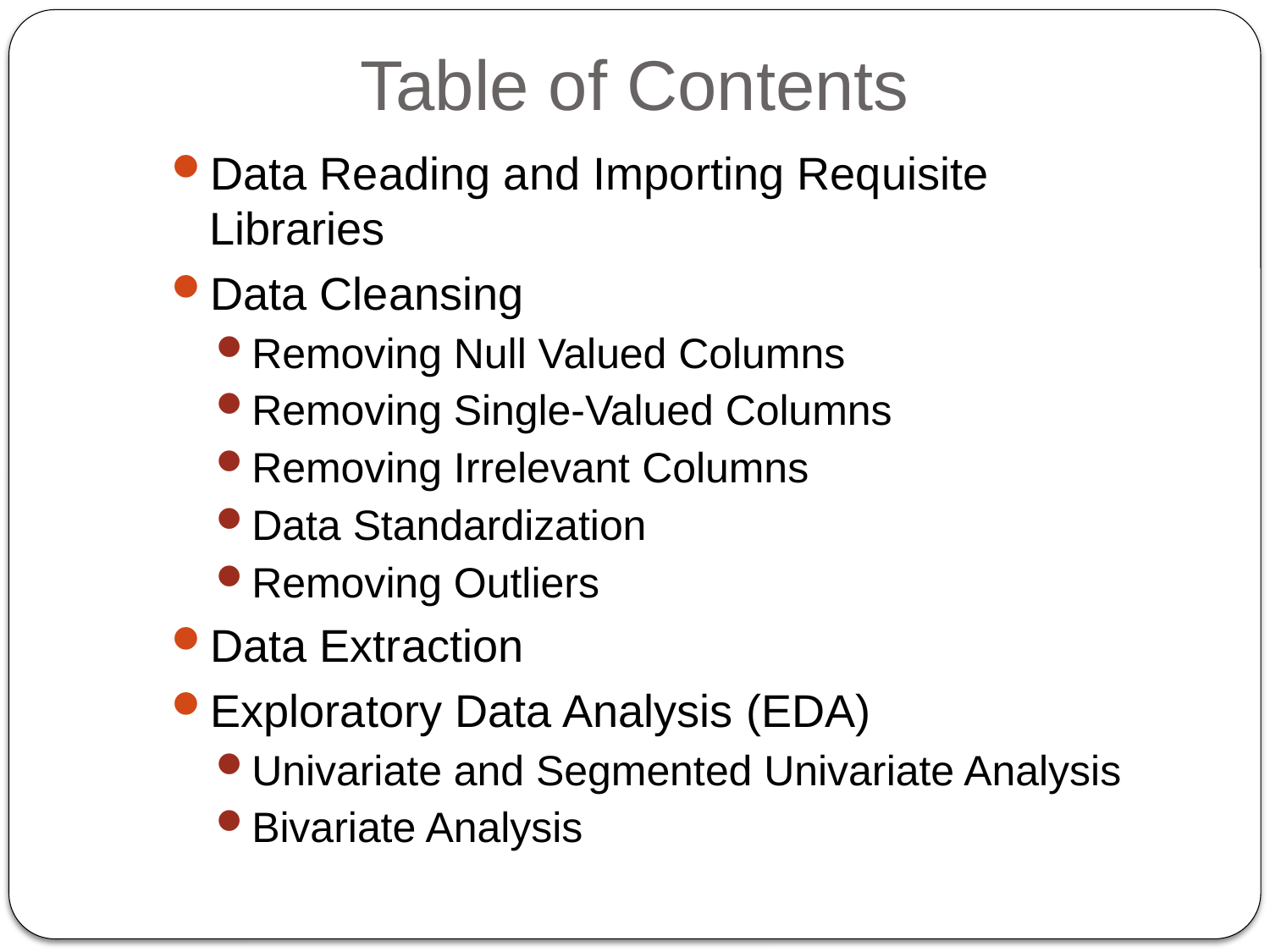

# Table of Contents
Data Reading and Importing Requisite Libraries
Data Cleansing
Removing Null Valued Columns
Removing Single-Valued Columns
Removing Irrelevant Columns
Data Standardization
Removing Outliers
Data Extraction
Exploratory Data Analysis (EDA)
Univariate and Segmented Univariate Analysis
Bivariate Analysis